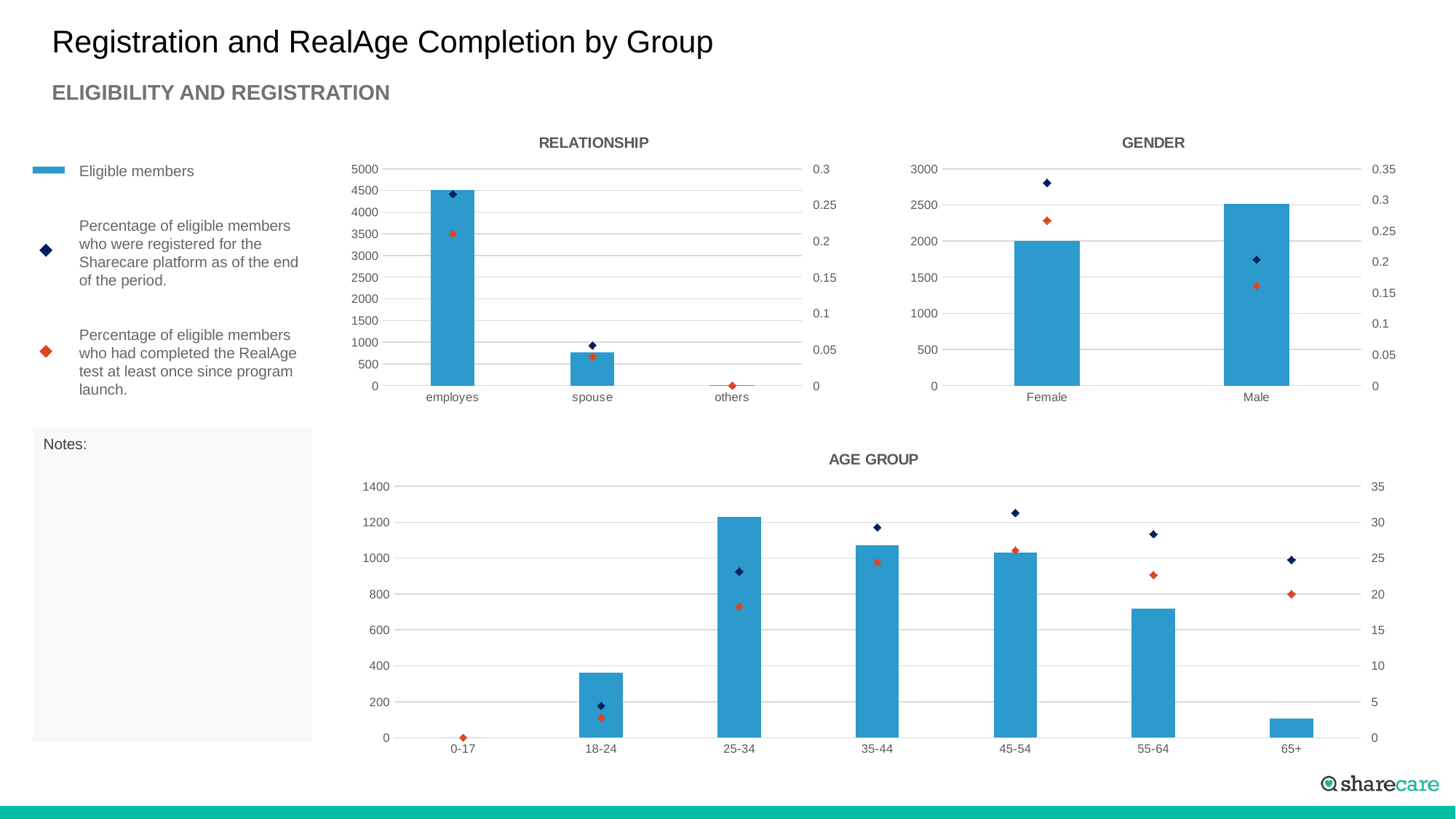

# Registration and RealAge Completion by Group
ELIGIBILITY AND REGISTRATION

Eligible members

Percentage of eligible members who were registered for the Sharecare platform as of the end of the period.

Percentage of eligible members who had completed the RealAge test at least once since program launch.

### Chart: RELATIONSHIP

| Category | Eligible | Reg Rate | RAT Rate |
|---|---|---|---|
| employes | 4512.0 | 0.265 | 0.21 |
| spouse | 771.5 | 0.0556 | 0.04 |
| others | 5.56 | 0.0 | 0.0 |

### Chart: GENDER

| Category | Eligible | Registration Rate | RAT Completion Rate |
|---|---|---|---|
| Female | 2004.0 | 0.3273 | 0.2665 |
| Male | 2514.0 | 0.2033 | 0.161 |

Notes:

### Chart: AGE GROUP

| Category | Eligible | Registration Rate | RAT Completion Rate |
|---|---|---|---|
| 0-17 | 0.0 | 0.0 | 0.0 |
| 18-24 | 361.0 | 4.43 | 2.77 |
| 25-34 | 1228.0 | 23.13 | 18.24 |
| 35-44 | 1072.0 | 29.29 | 24.44 |
| 45-54 | 1032.0 | 31.3 | 26.07 |
| 55-64 | 720.0 | 28.33 | 22.64 |
| 65+ | 105.0 | 24.76 | 20.0 |